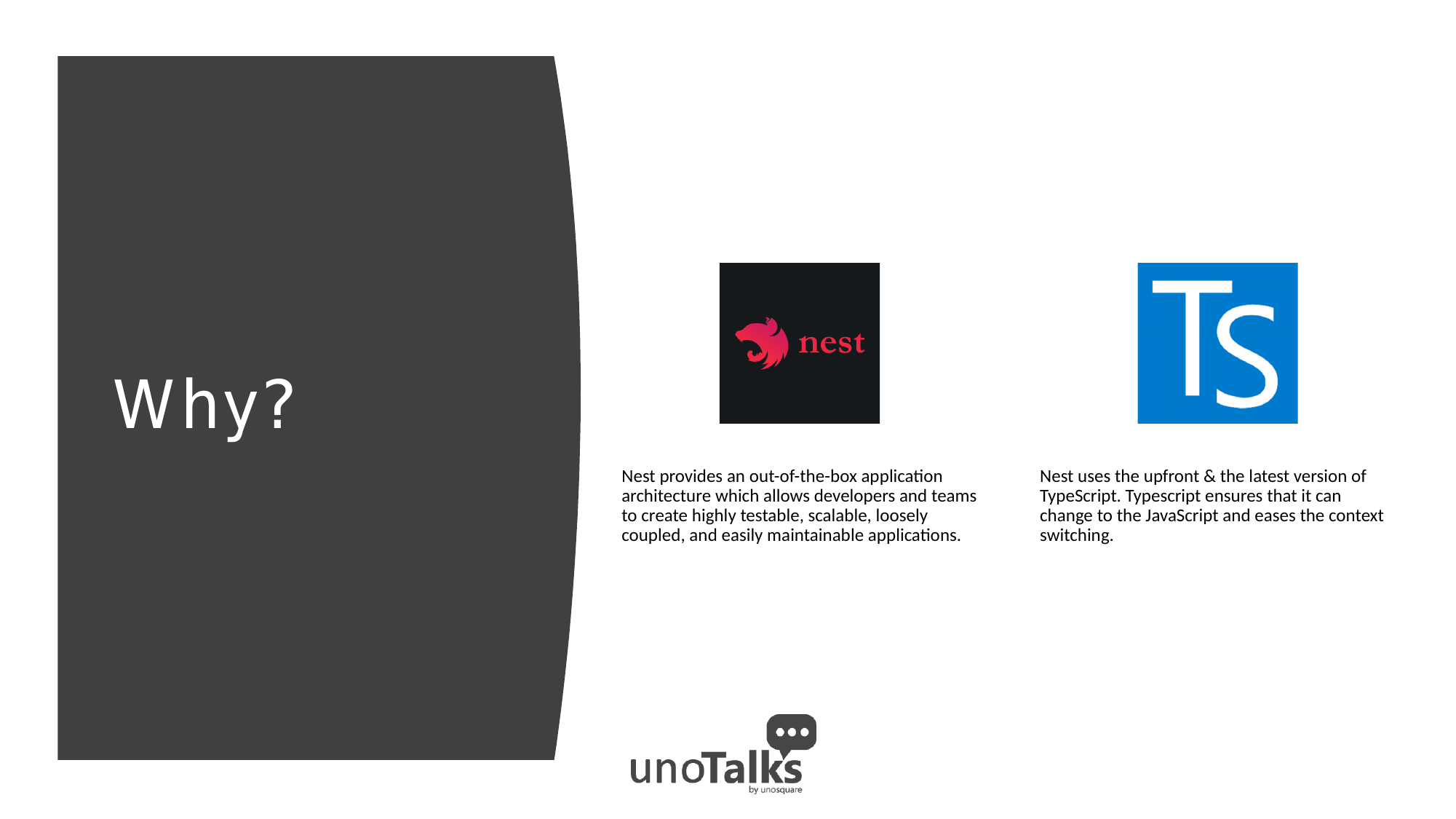

Nest provides an out-of-the-box application architecture which allows developers and teams to create highly testable, scalable, loosely coupled, and easily maintainable applications.
Nest uses the upfront & the latest version of TypeScript. Typescript ensures that it can change to the JavaScript and eases the context switching.

# Why?